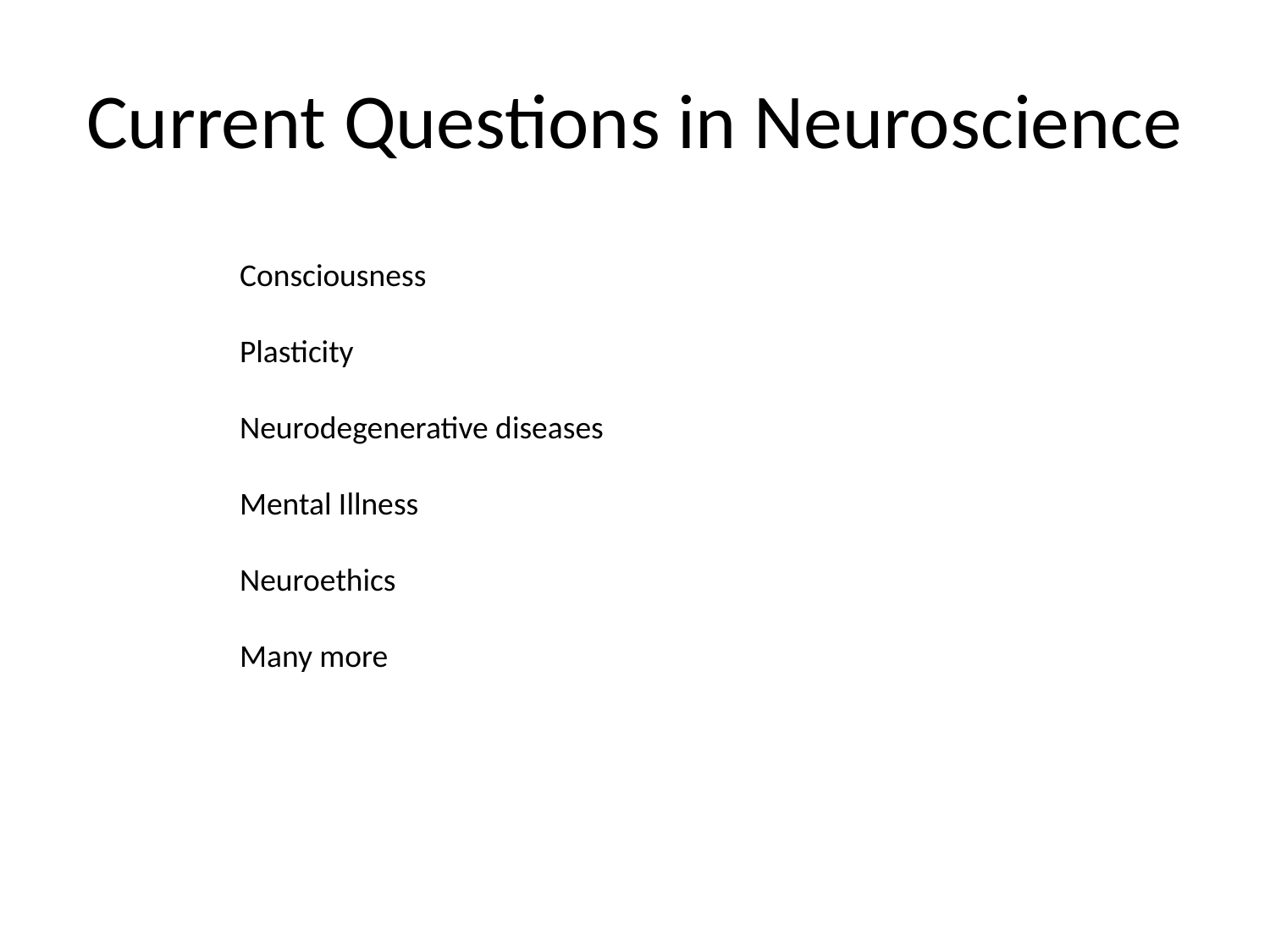

# Current Questions in Neuroscience
Consciousness

Plasticity

Neurodegenerative diseases

Mental Illness

Neuroethics

Many more